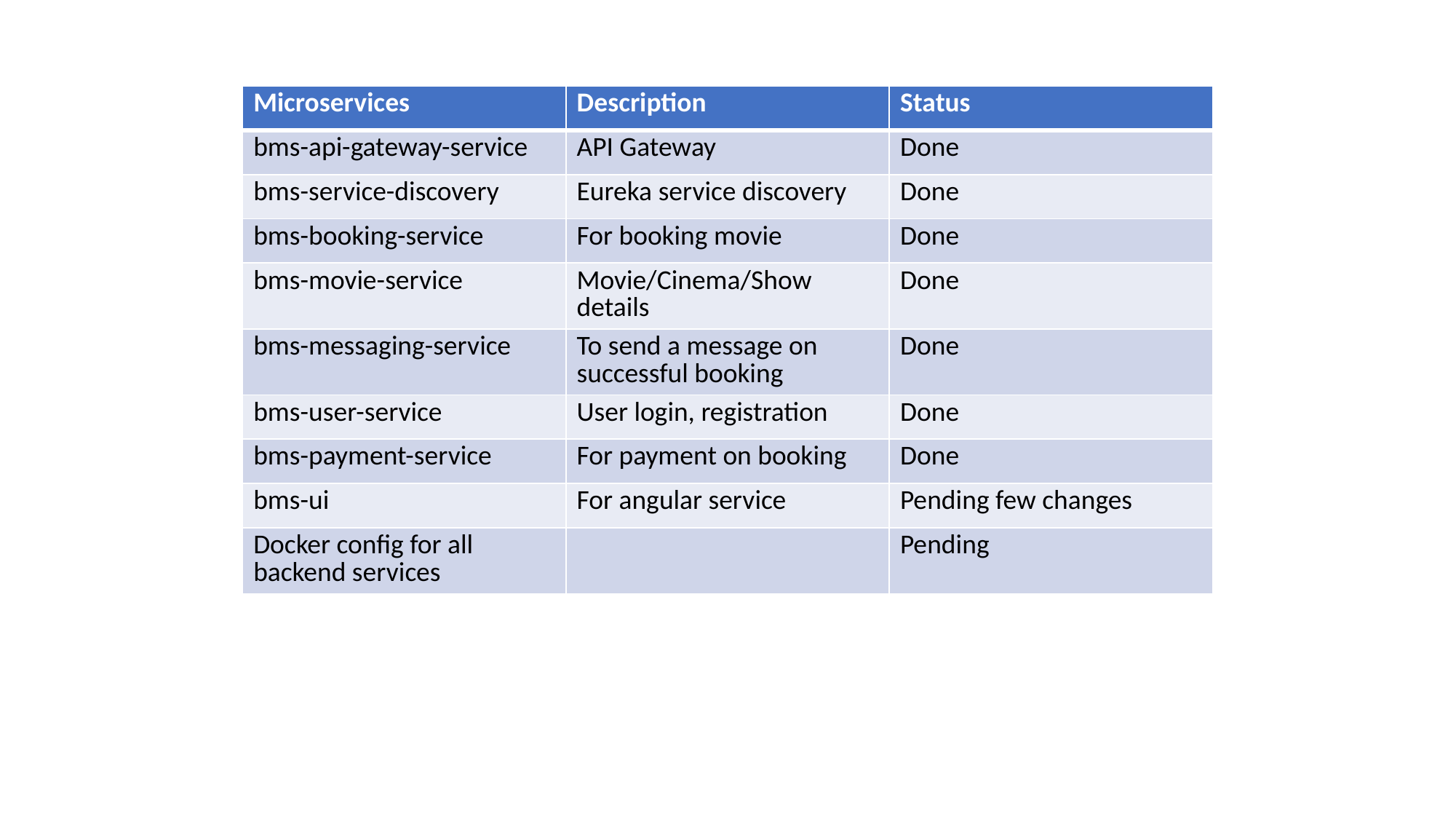

| Microservices | Description | Status |
| --- | --- | --- |
| bms-api-gateway-service | API Gateway | Done |
| bms-service-discovery | Eureka service discovery | Done |
| bms-booking-service | For booking movie | Done |
| bms-movie-service | Movie/Cinema/Show details | Done |
| bms-messaging-service | To send a message on successful booking | Done |
| bms-user-service | User login, registration | Done |
| bms-payment-service | For payment on booking | Done |
| bms-ui | For angular service | Pending few changes |
| Docker config for all backend services |  | Pending |